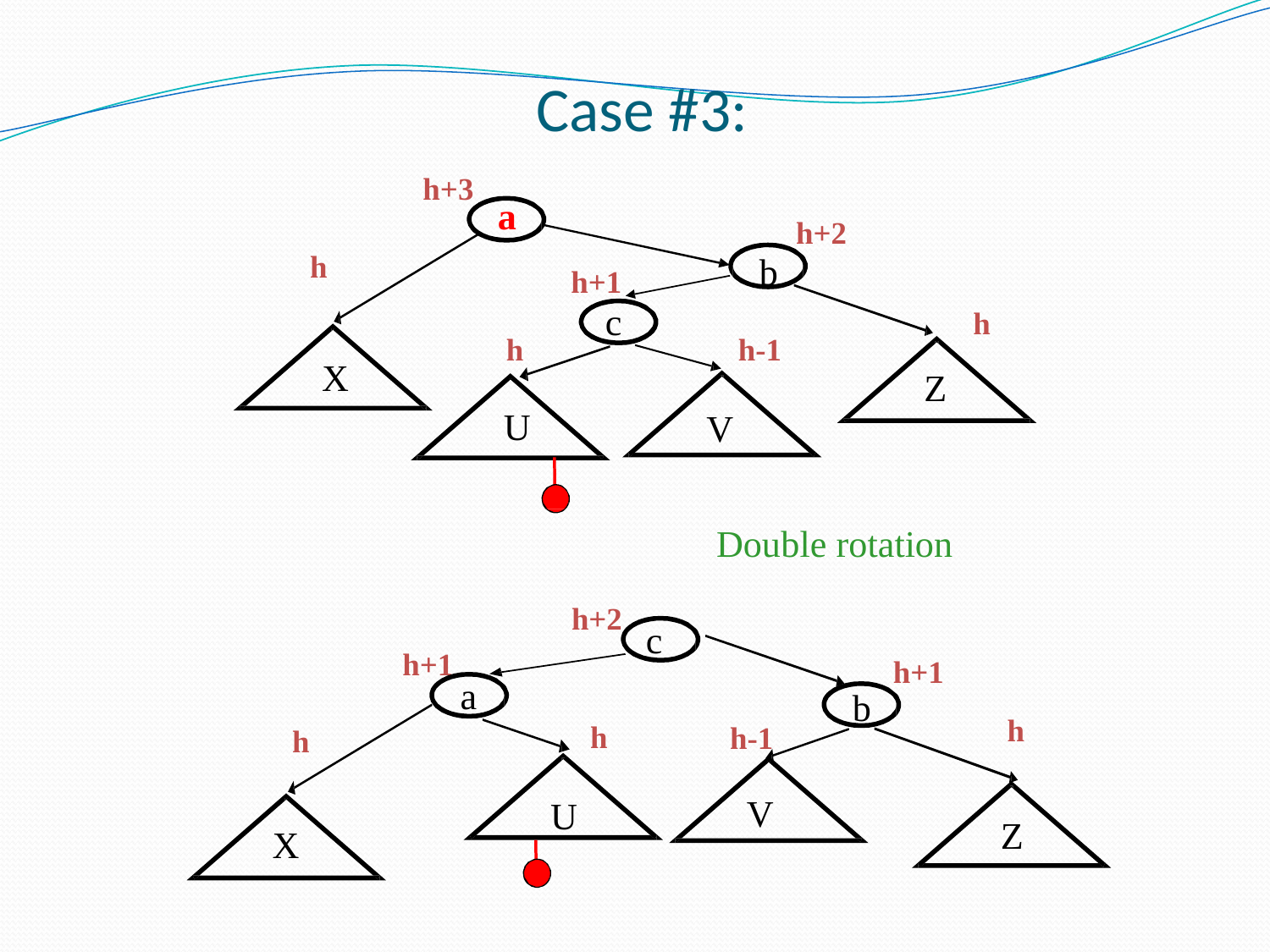

# Case #3:
h+3
a

h+2

h
b
h+1

c

h

h
h-1

X
Z

U
V

Double rotation
h+2

c

h+1
h+1

a

b

h
h
h-1

h

V
U

Z
X

Advanced Data Structures